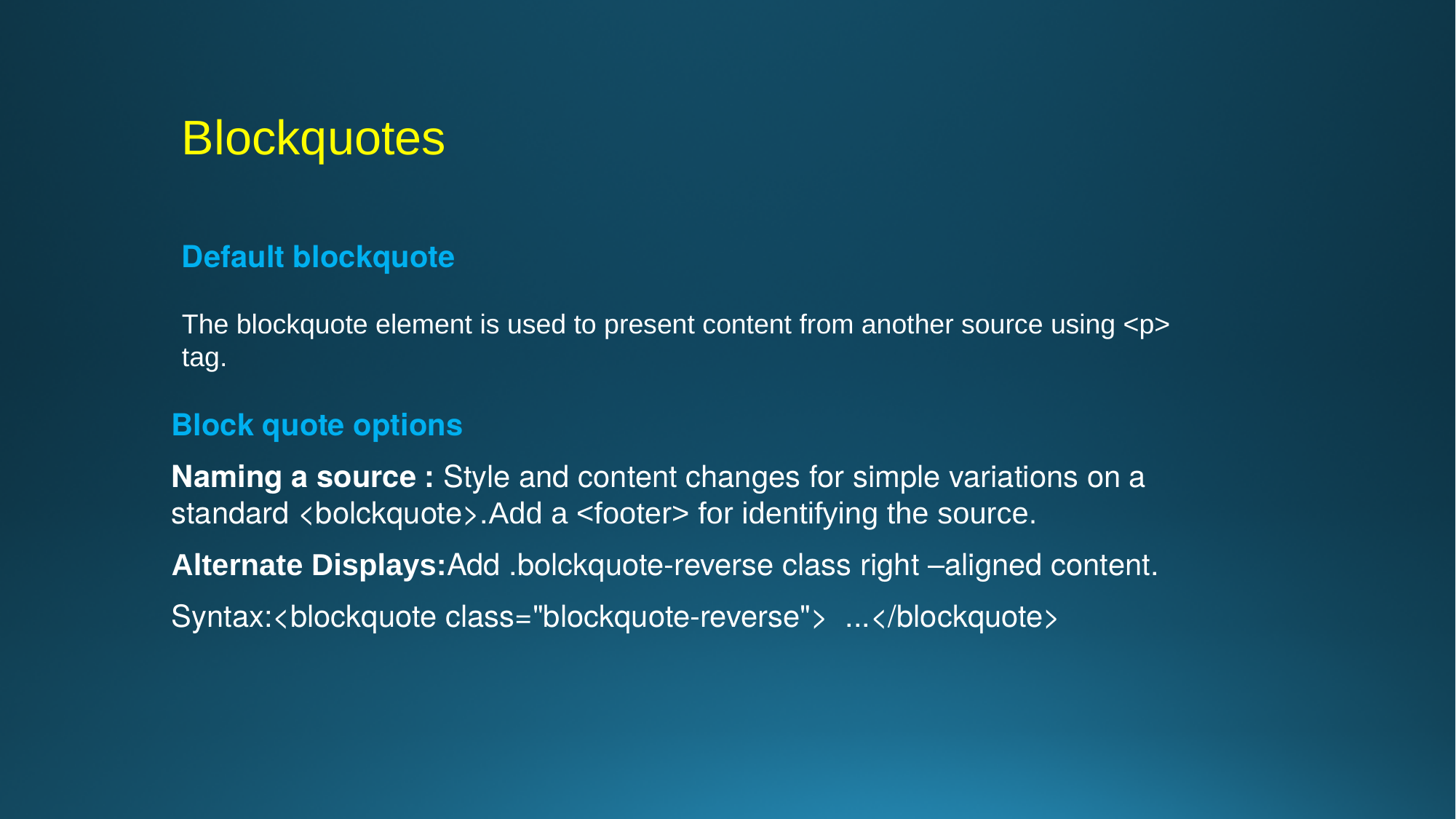

Blockquotes

Default blockquote

The blockquote element is used to present content from another source using <p> tag.
Block quote options
Naming a source : Style and content changes for simple variations on a standard <bolckquote>.Add a <footer> for identifying the source.
Alternate Displays:Add .bolckquote-reverse class right –aligned content.
Syntax:<blockquote class="blockquote-reverse">  ...</blockquote>